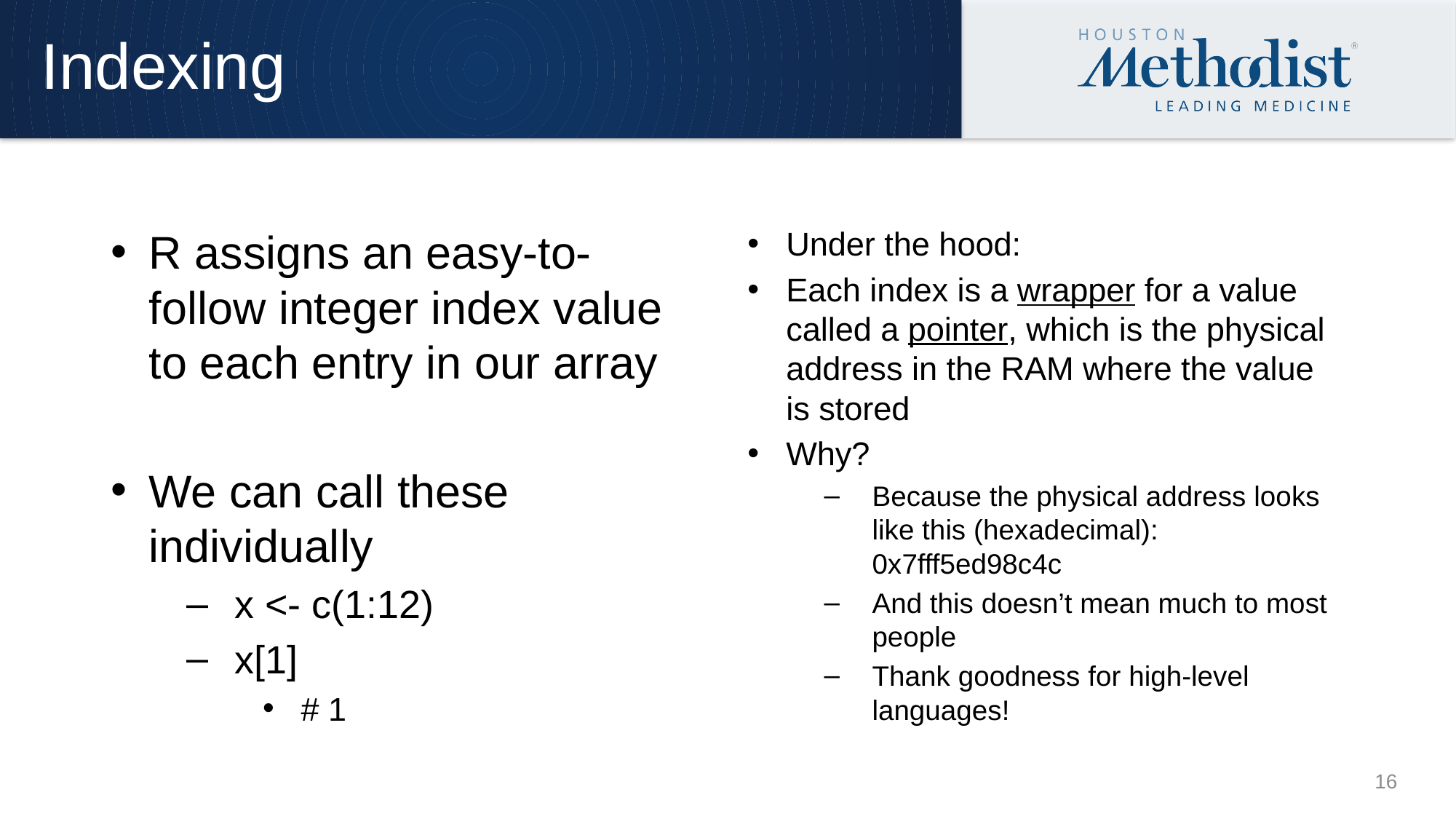

# Indexing
R assigns an easy-to-follow integer index value to each entry in our array

We can call these individually
x <- c(1:12)
x[1]
# 1

Under the hood:
Each index is a wrapper for a value called a pointer, which is the physical address in the RAM where the value is stored
Why?
Because the physical address looks like this (hexadecimal): 0x7fff5ed98c4c
And this doesn’t mean much to most people
Thank goodness for high-level languages!
16